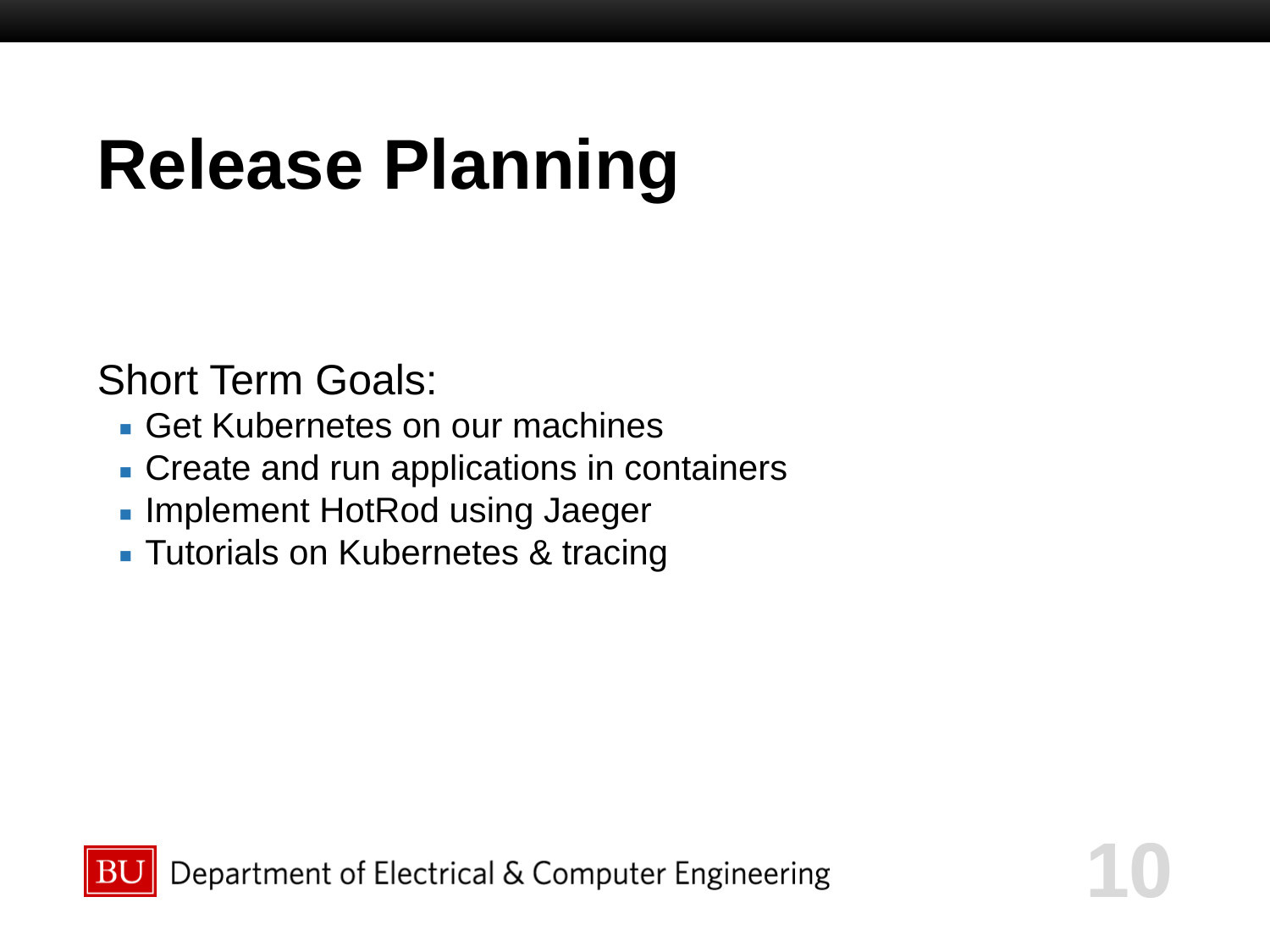

Release Planning

Short Term Goals:
Get Kubernetes on our machines
Create and run applications in containers
Implement HotRod using Jaeger
Tutorials on Kubernetes & tracing
10
10